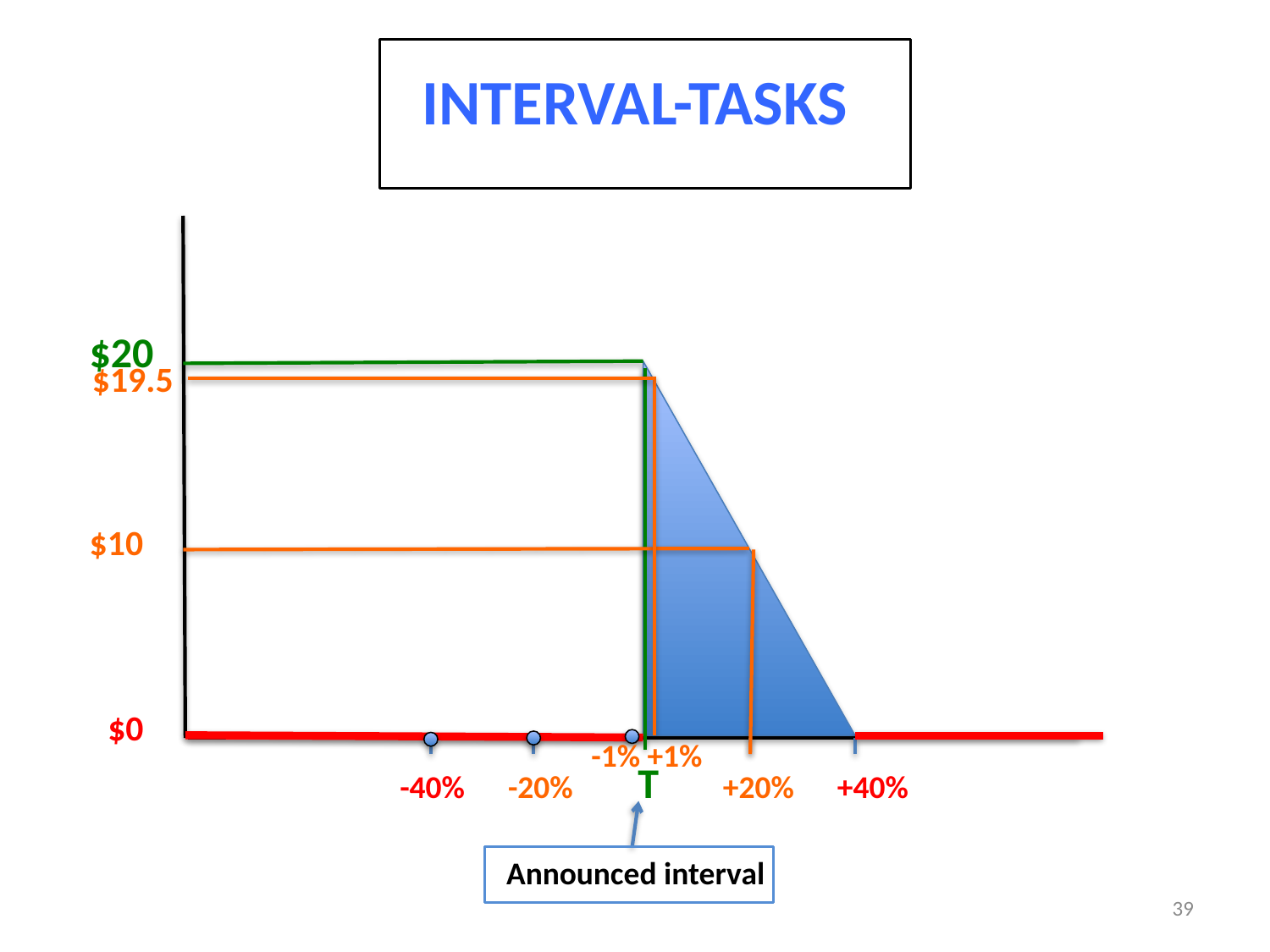

INTERVAL-TASKS

$20
  $19.5

$10

$0
  -1% +1%

            -40%      -20%         T        +20%      +40%

 Announced interval
39